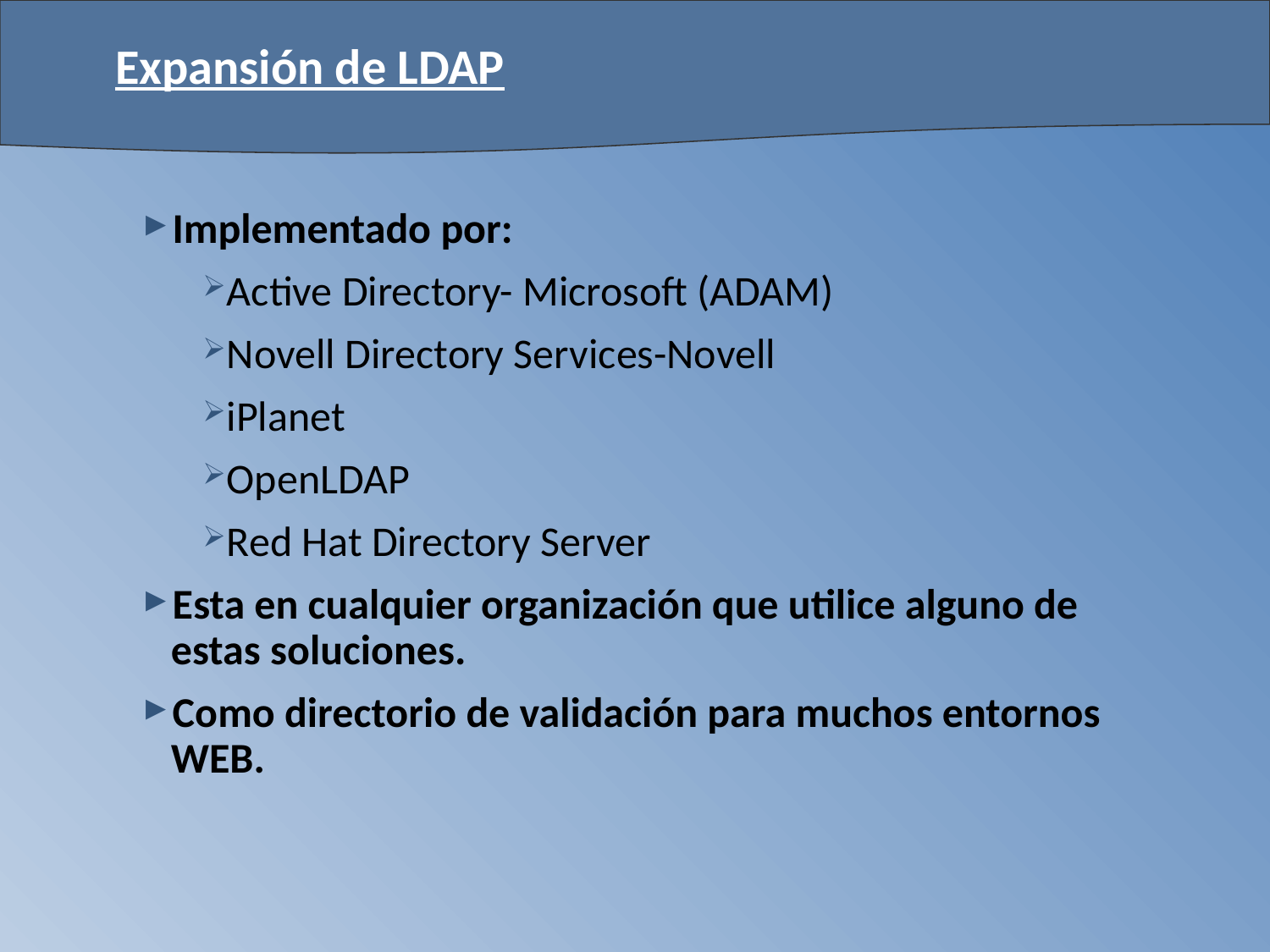

# Expansión de LDAP
Implementado por:
Active Directory- Microsoft (ADAM)
Novell Directory Services-Novell
iPlanet
OpenLDAP
Red Hat Directory Server
Esta en cualquier organización que utilice alguno de estas soluciones.
Como directorio de validación para muchos entornos WEB.